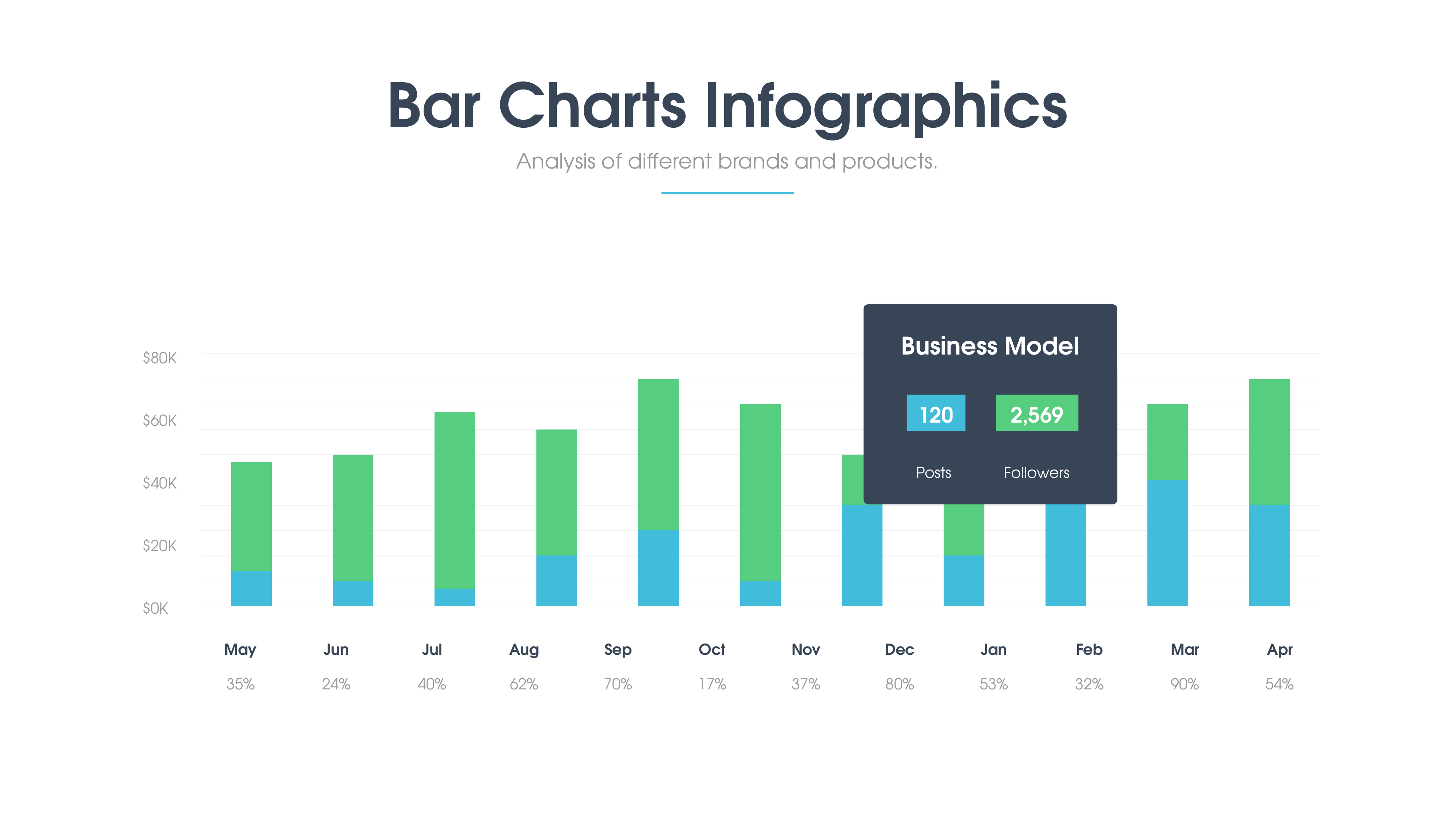

Bar Charts Infographics
Analysis of different brands and products.

Business Model
$80K

### Chart

| Category | Serie 1 | Serie 2 |
|---|---|---|
| Categoría 1 | 1.4 | 4.3 |
| Categoría 2 | 1.0 | 5.0 |
| Categoría 3 | 0.7 | 7.0 |
| Categoría 4 | 2.0 | 5.0 |
| Categoría 5 | 3.0 | 6.0 |
| Categoría 6 | 1.0 | 7.0 |
| Categoría 7 | 4.0 | 2.0 |
| Categoría 8 | 2.0 | 6.0 |
| Categoría 9 | 6.0 | 2.0 |
| Categoría 10 | 5.0 | 3.0 |
| Categoría 11 | 4.0 | 5.0 |

$60K
120
2,569
Posts
Followers

$40K
$20K
$0K
May
Jun
Jul
Aug
Sep
Oct
Nov
Dec
Jan
Feb
Mar
Apr
35%
24%
40%
62%
70%
17%
37%
80%
53%
32%
90%
54%